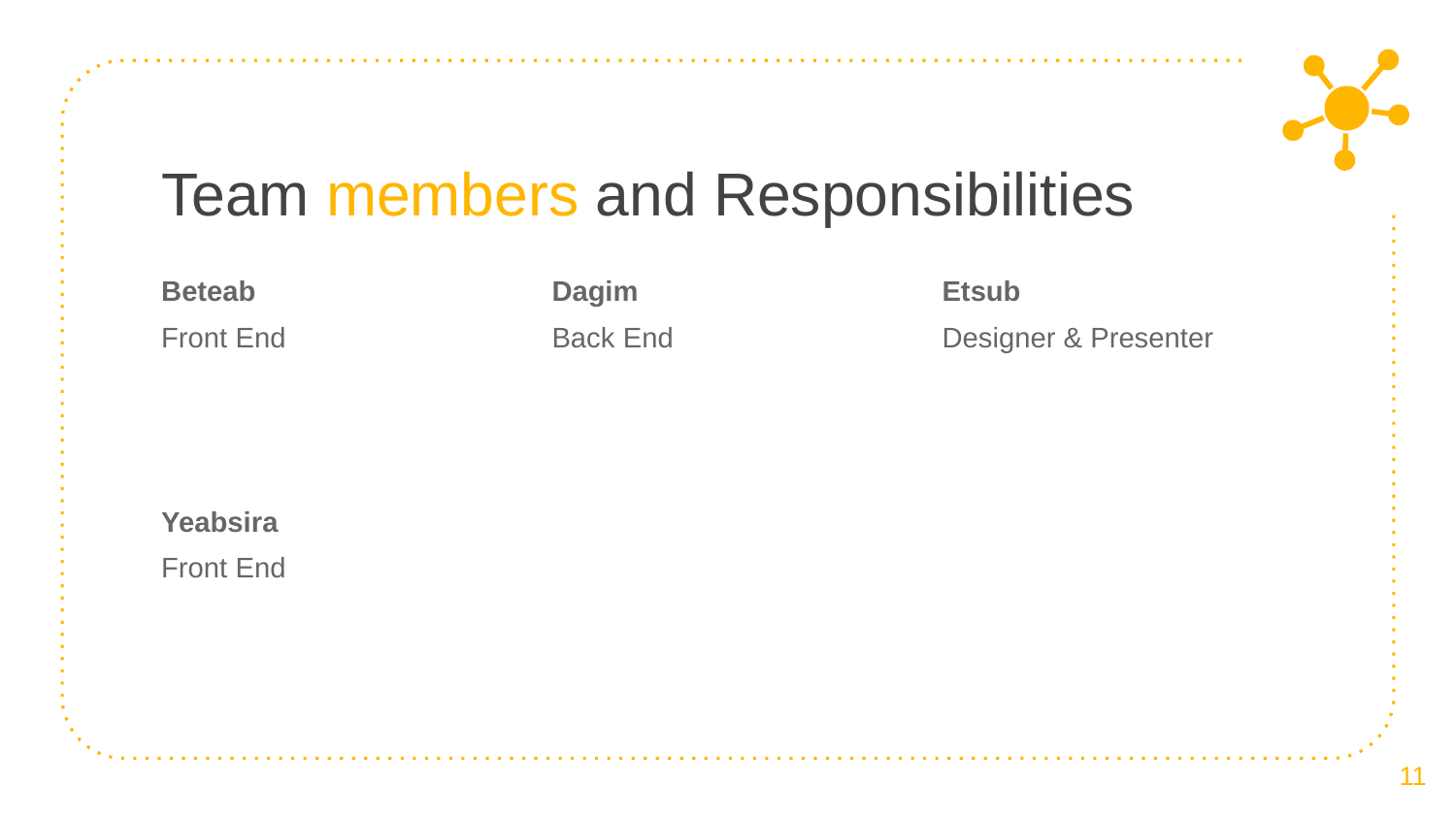

# Team members and Responsibilities
Beteab
Front End

Dagim
Back End

Etsub
Designer & Presenter

Yeabsira
Front End

11